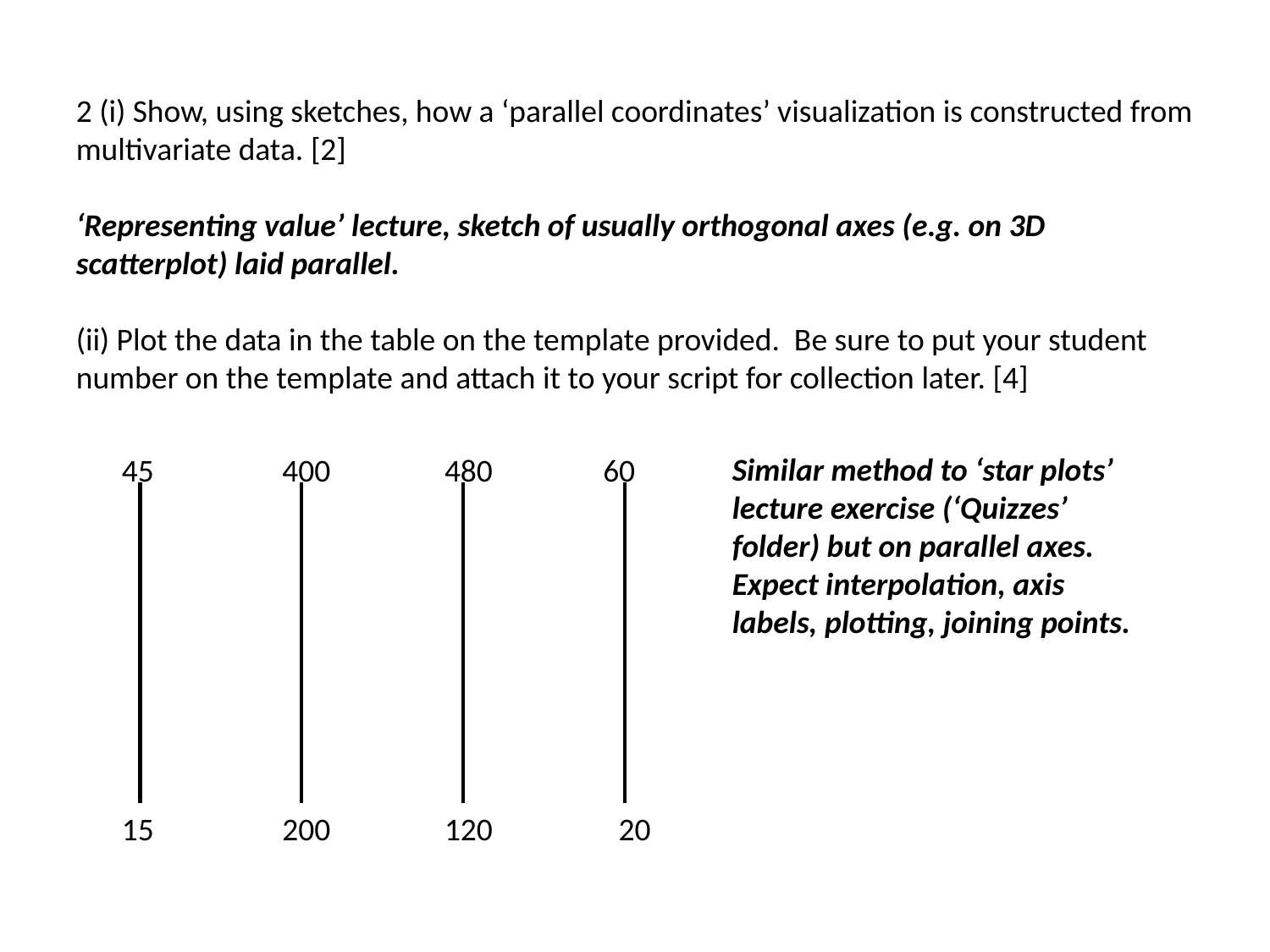

2 (i) Show, using sketches, how a ‘parallel coordinates’ visualization is constructed from multivariate data. [2]

‘Representing value’ lecture, sketch of usually orthogonal axes (e.g. on 3D scatterplot) laid parallel.

(ii) Plot the data in the table on the template provided.  Be sure to put your student number on the template and attach it to your script for collection later. [4]

Similar method to ‘star plots’ lecture exercise (‘Quizzes’ folder) but on parallel axes.  Expect interpolation, axis labels, plotting, joining points.

45
400
480
60
15
200
120
20